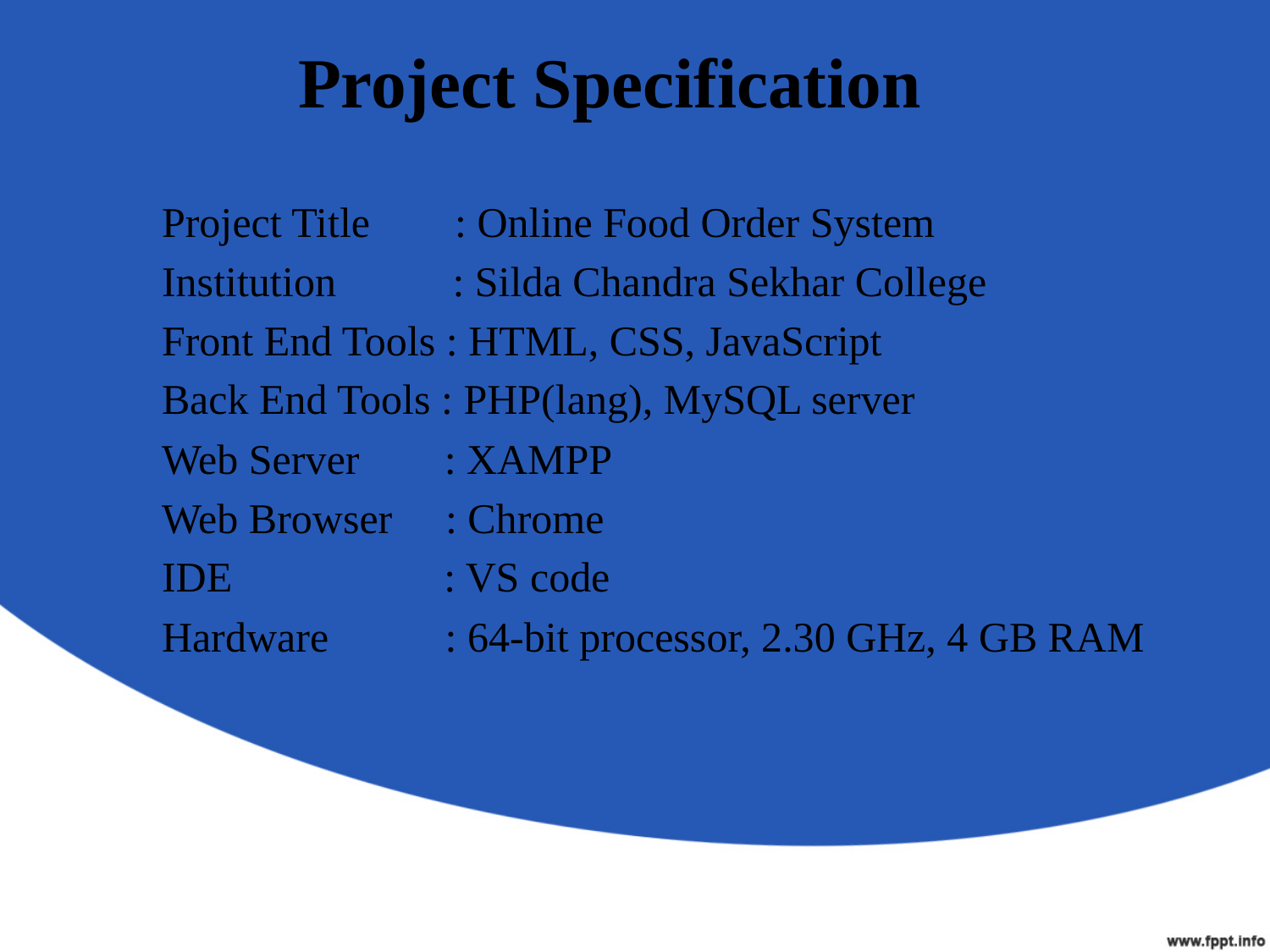

# Project Specification
Project Title        : Online Food Order System
Institution           : Silda Chandra Sekhar College
Front End Tools : HTML, CSS, JavaScript
Back End Tools : PHP(lang), MySQL server
Web Server        : XAMPP
Web Browser     : Chrome
IDE                    : VS code
Hardware           : 64-bit processor, 2.30 GHz, 4 GB RAM